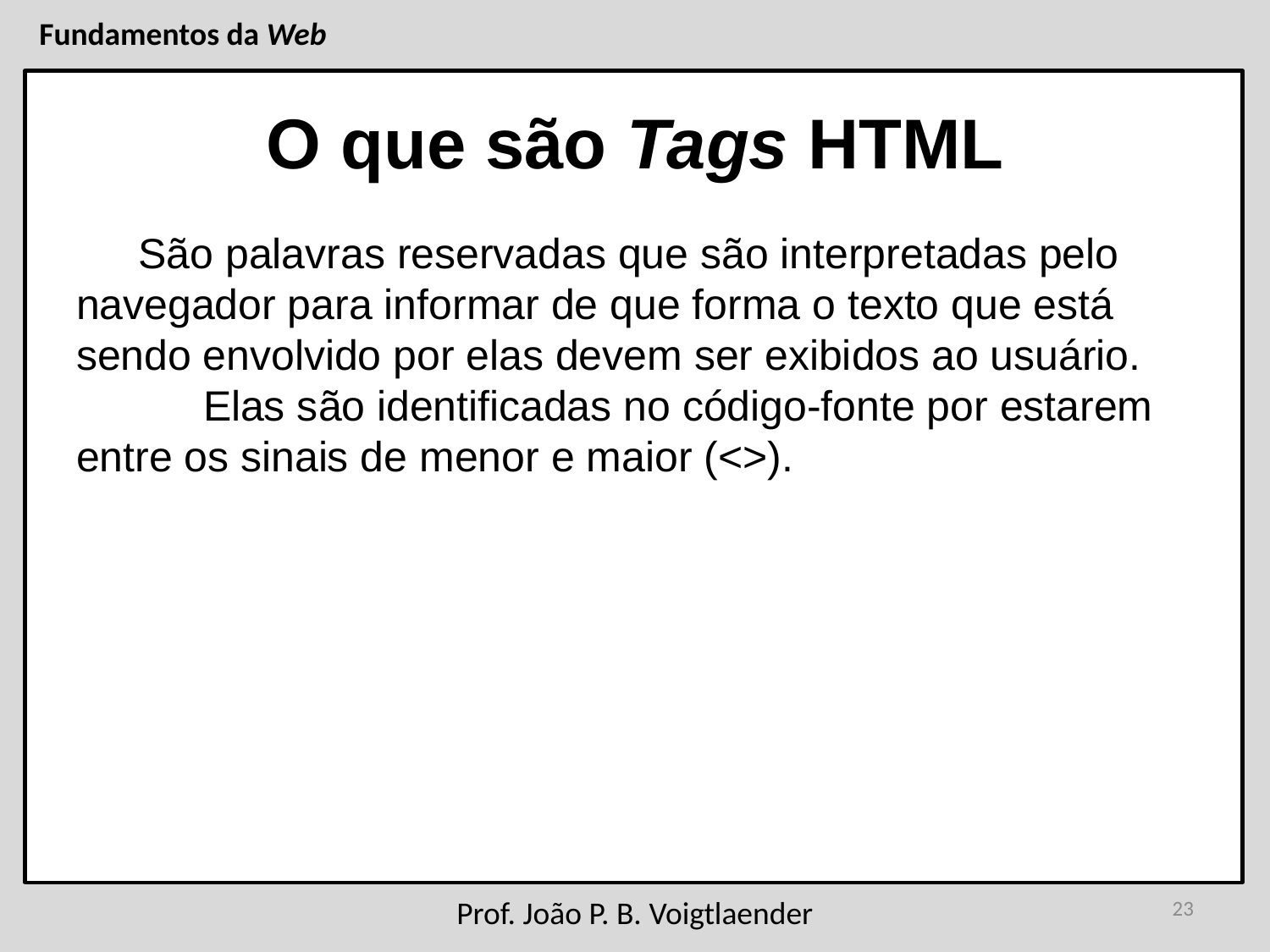

# O que são Tags HTML
São palavras reservadas que são interpretadas pelo navegador para informar de que forma o texto que está sendo envolvido por elas devem ser exibidos ao usuário. 	Elas são identificadas no código-fonte por estarem entre os sinais de menor e maior (<>).
23